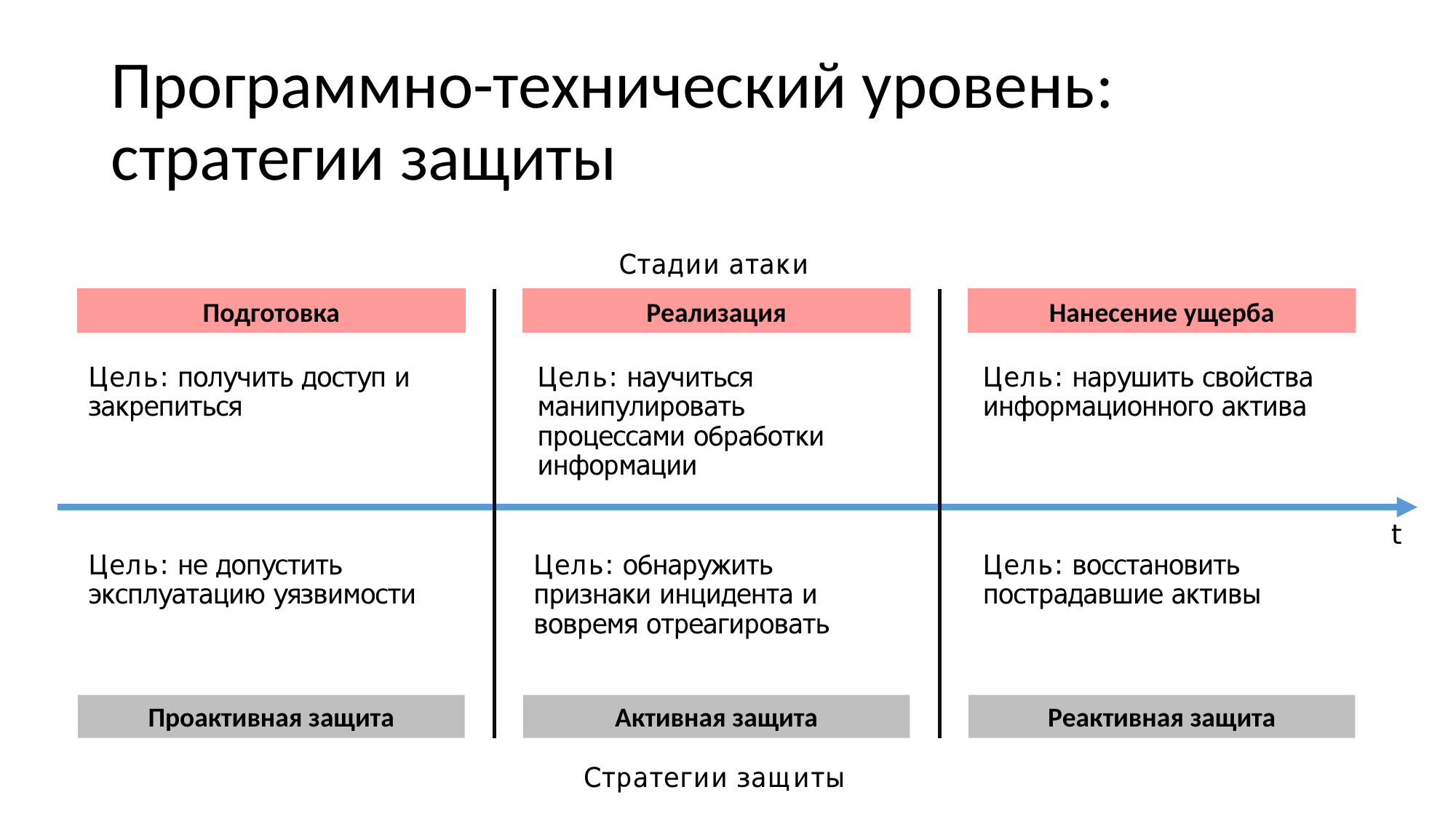

# Программно-технический уровень: стратегии защиты
Стадии атаки
Реализация
Нанесение ущерба
Подготовка
Цель: получить доступ и закрепиться
Цель: научиться манипулировать процессами обработки информации
Цель: нарушить свойства информационного актива
t
Цель: восстановить пострадавшие активы
Цель: не допустить эксплуатацию уязвимости
Цель: обнаружить признаки инцидента и вовремя отреагировать
Проактивная защита
Активная защита
Реактивная защита
Стратегии защиты